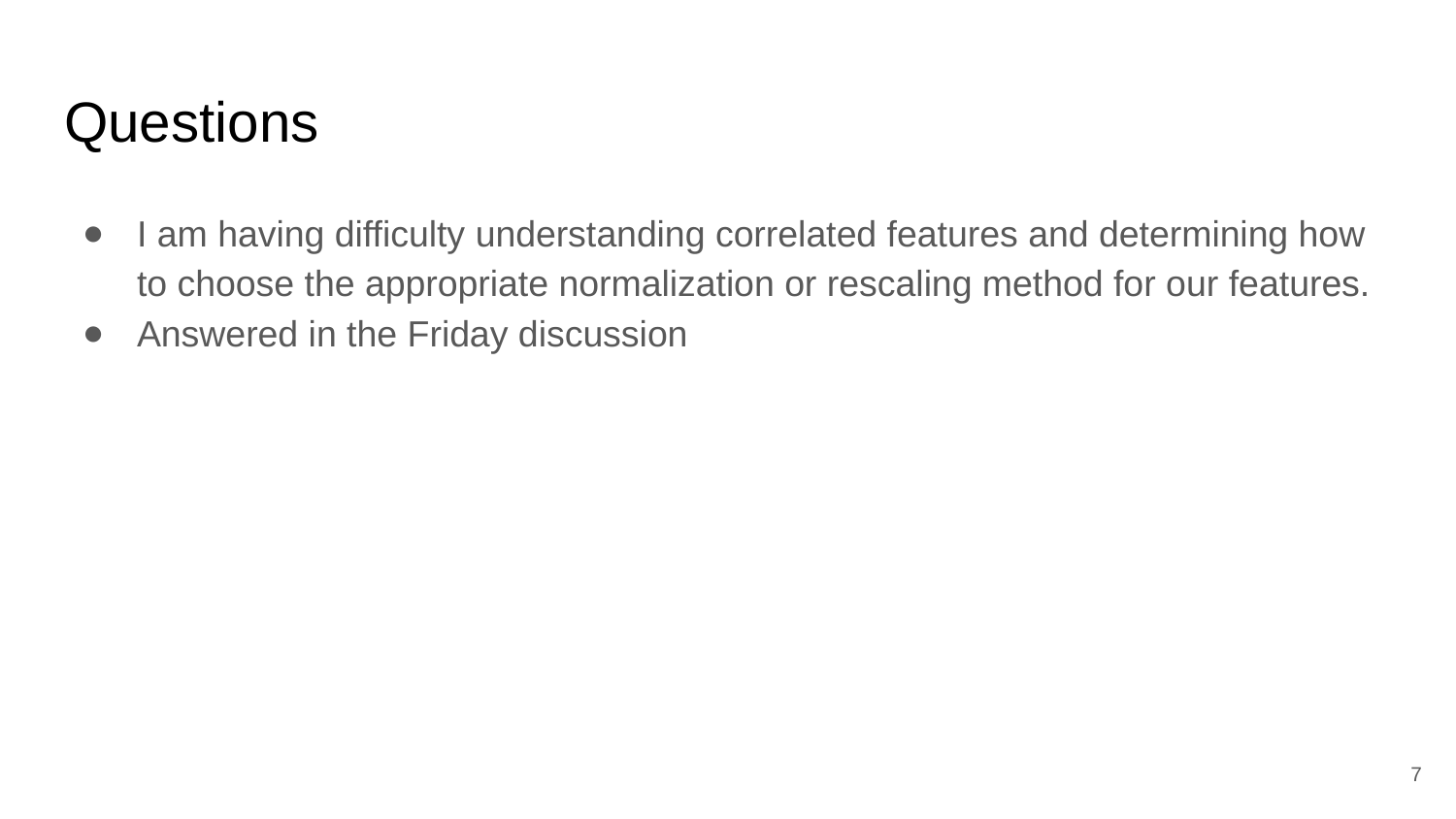

# Questions
I am having difficulty understanding correlated features and determining how to choose the appropriate normalization or rescaling method for our features.
Answered in the Friday discussion
7